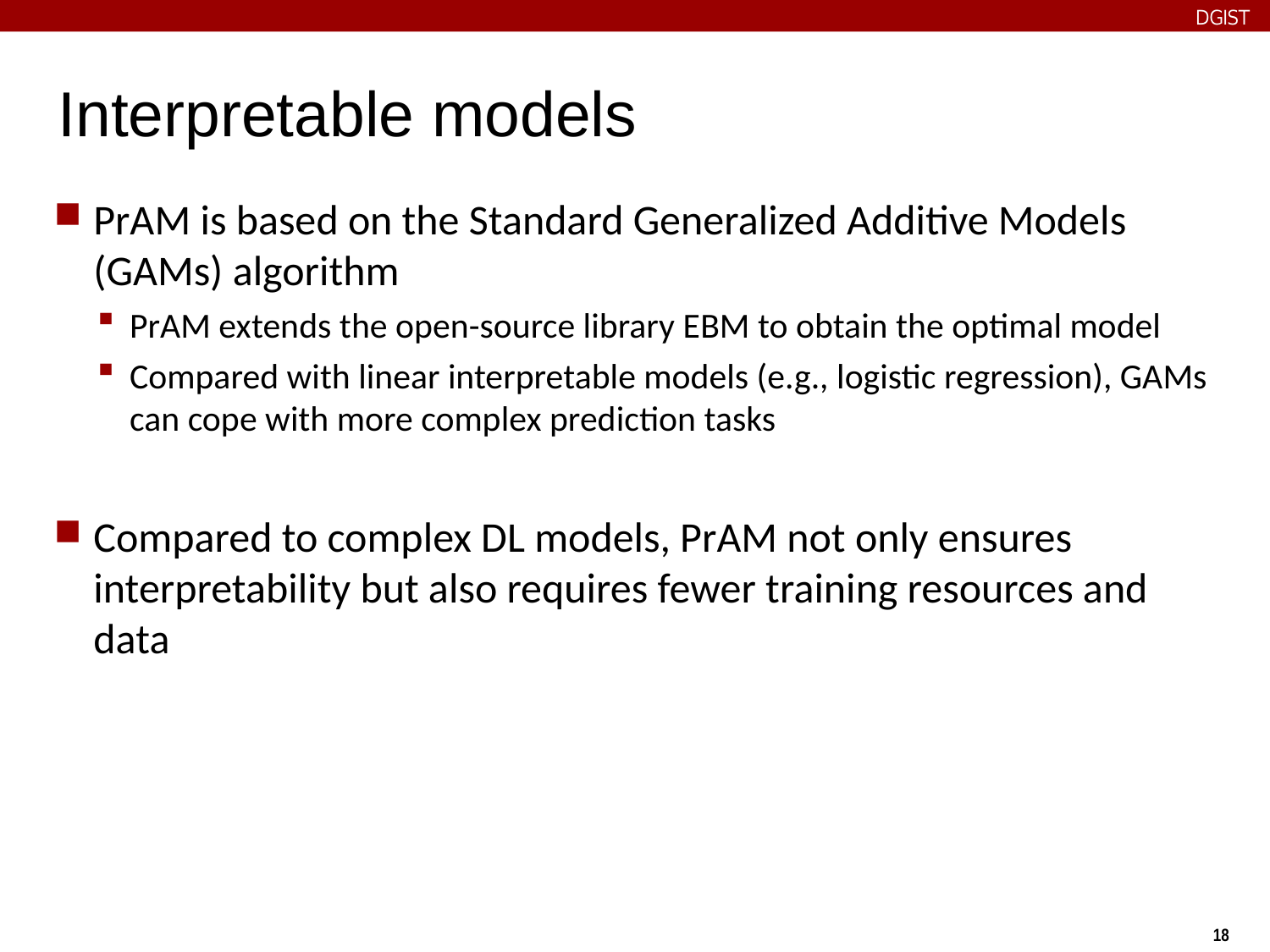

DGIST
# Interpretable models
PrAM is based on the Standard Generalized Additive Models (GAMs) algorithm
PrAM extends the open-source library EBM to obtain the optimal model
Compared with linear interpretable models (e.g., logistic regression), GAMs can cope with more complex prediction tasks

Compared to complex DL models, PrAM not only ensures interpretability but also requires fewer training resources and data